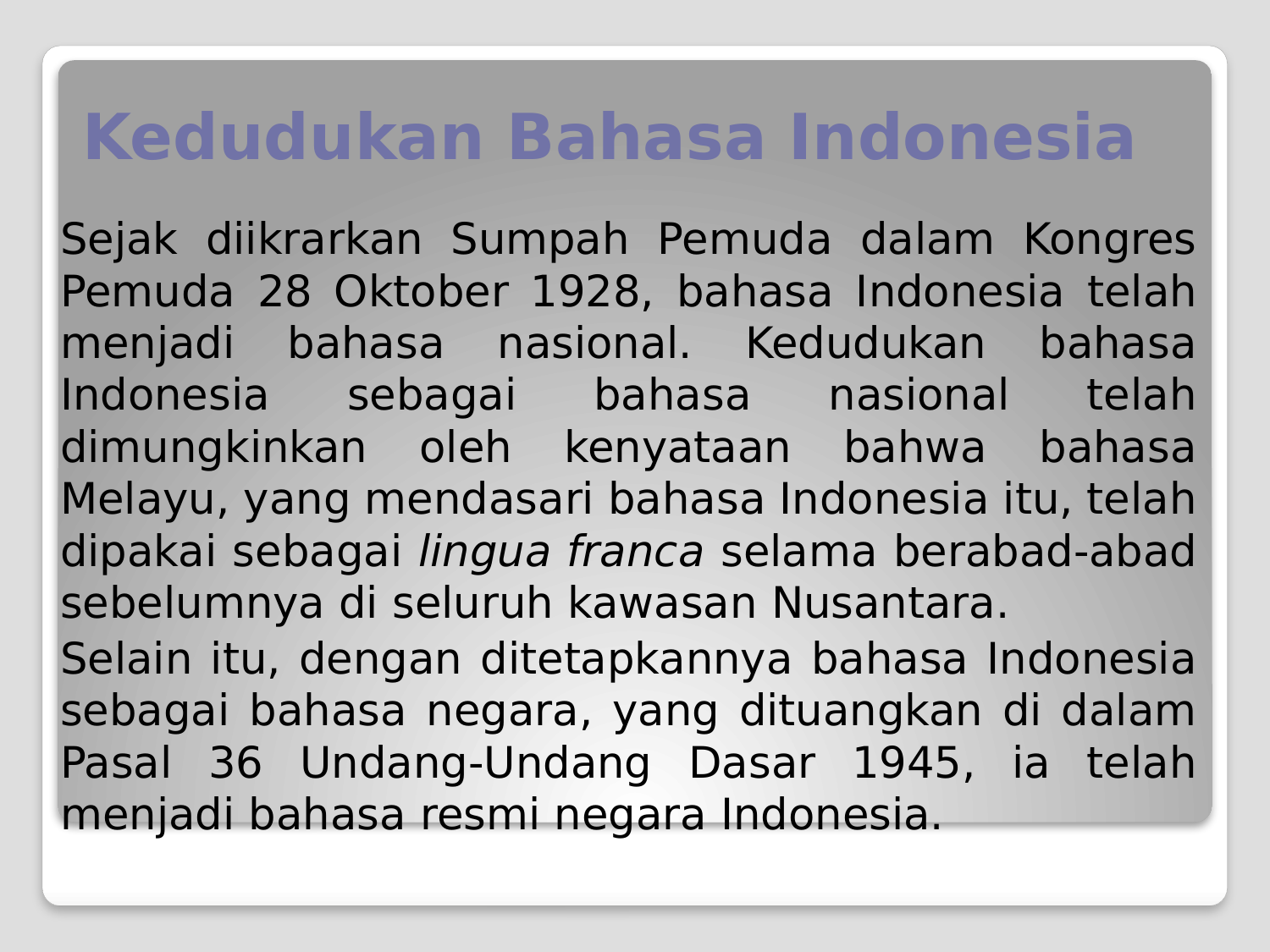

# Kedudukan Bahasa Indonesia
		Sejak diikrarkan Sumpah Pemuda dalam Kongres Pemuda 28 Oktober 1928, bahasa Indonesia telah menjadi bahasa nasional. Kedudukan bahasa Indonesia sebagai bahasa nasional telah dimungkinkan oleh kenyataan bahwa bahasa Melayu, yang mendasari bahasa Indonesia itu, telah dipakai sebagai lingua franca selama berabad-abad sebelumnya di seluruh kawasan Nusantara.
		Selain itu, dengan ditetapkannya bahasa Indonesia sebagai bahasa negara, yang dituangkan di dalam Pasal 36 Undang-Undang Dasar 1945, ia telah menjadi bahasa resmi negara Indonesia.